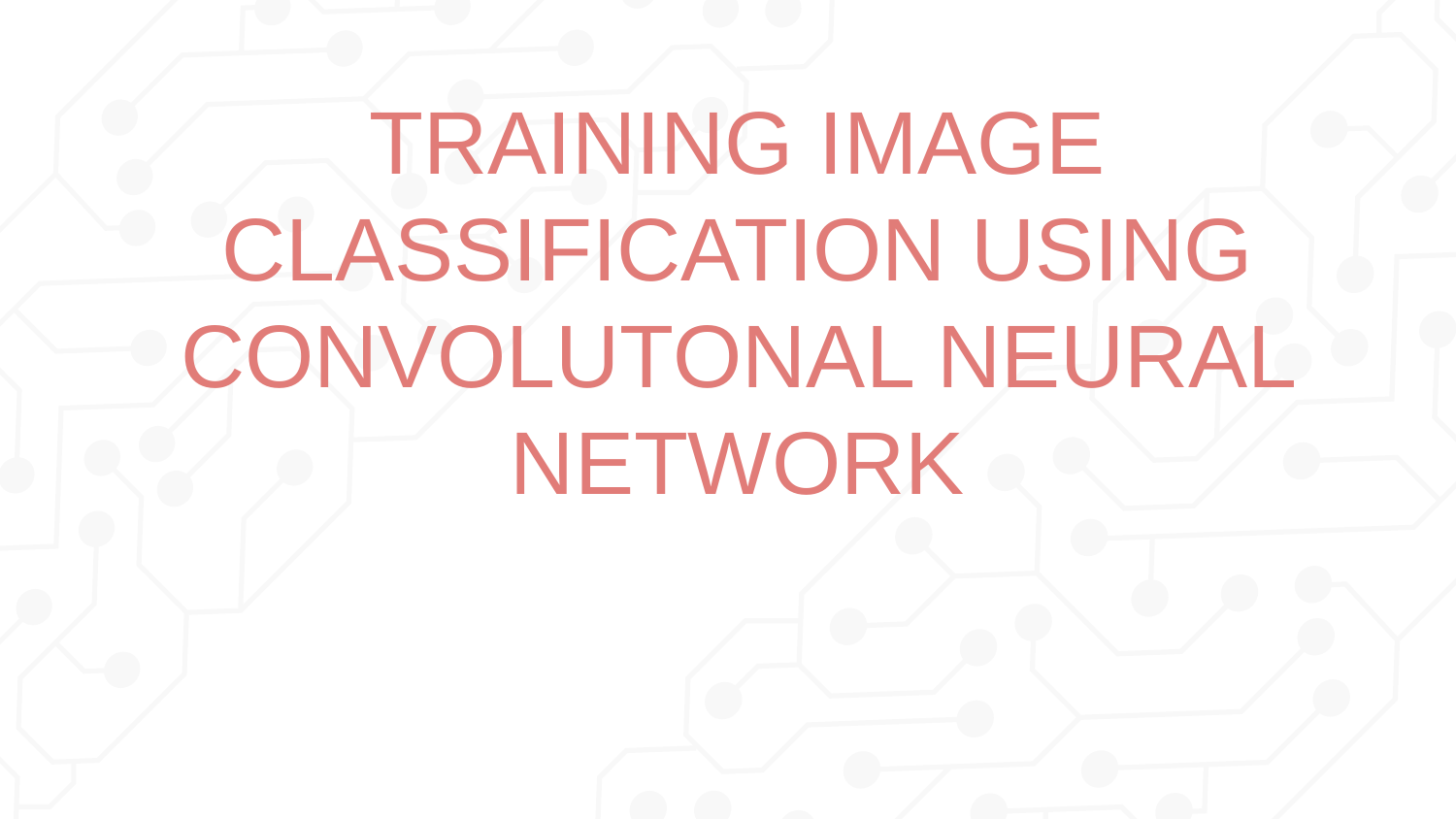

# TRAINING IMAGE CLASSIFICATION USING CONVOLUTONAL NEURAL NETWORK